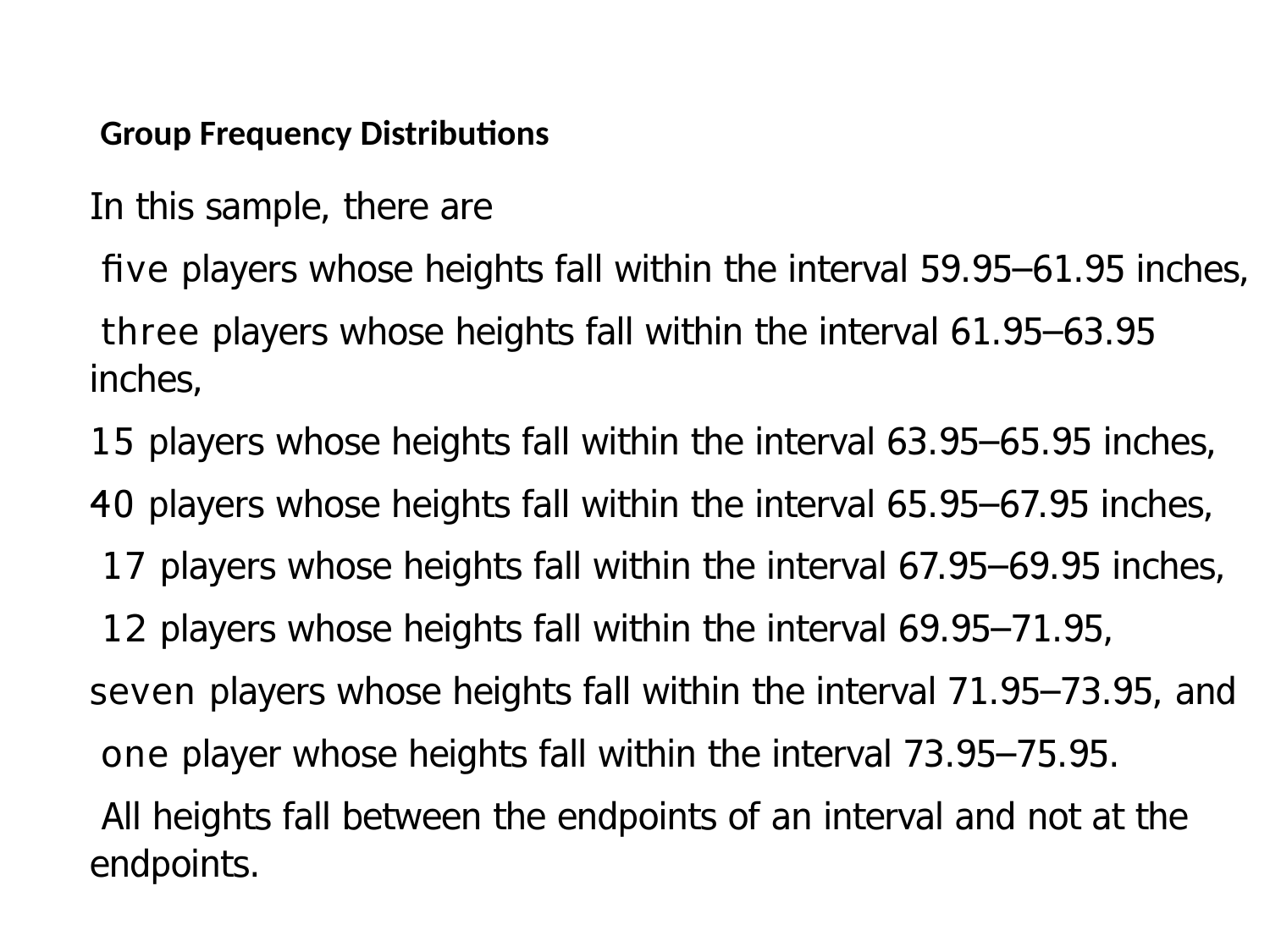

# Group Frequency Distributions
In this sample, there are
 five players whose heights fall within the interval 59.95–61.95 inches,
 three players whose heights fall within the interval 61.95–63.95 inches,
15 players whose heights fall within the interval 63.95–65.95 inches,
40 players whose heights fall within the interval 65.95–67.95 inches,
 17 players whose heights fall within the interval 67.95–69.95 inches,
 12 players whose heights fall within the interval 69.95–71.95,
seven players whose heights fall within the interval 71.95–73.95, and
 one player whose heights fall within the interval 73.95–75.95.
 All heights fall between the endpoints of an interval and not at the endpoints.